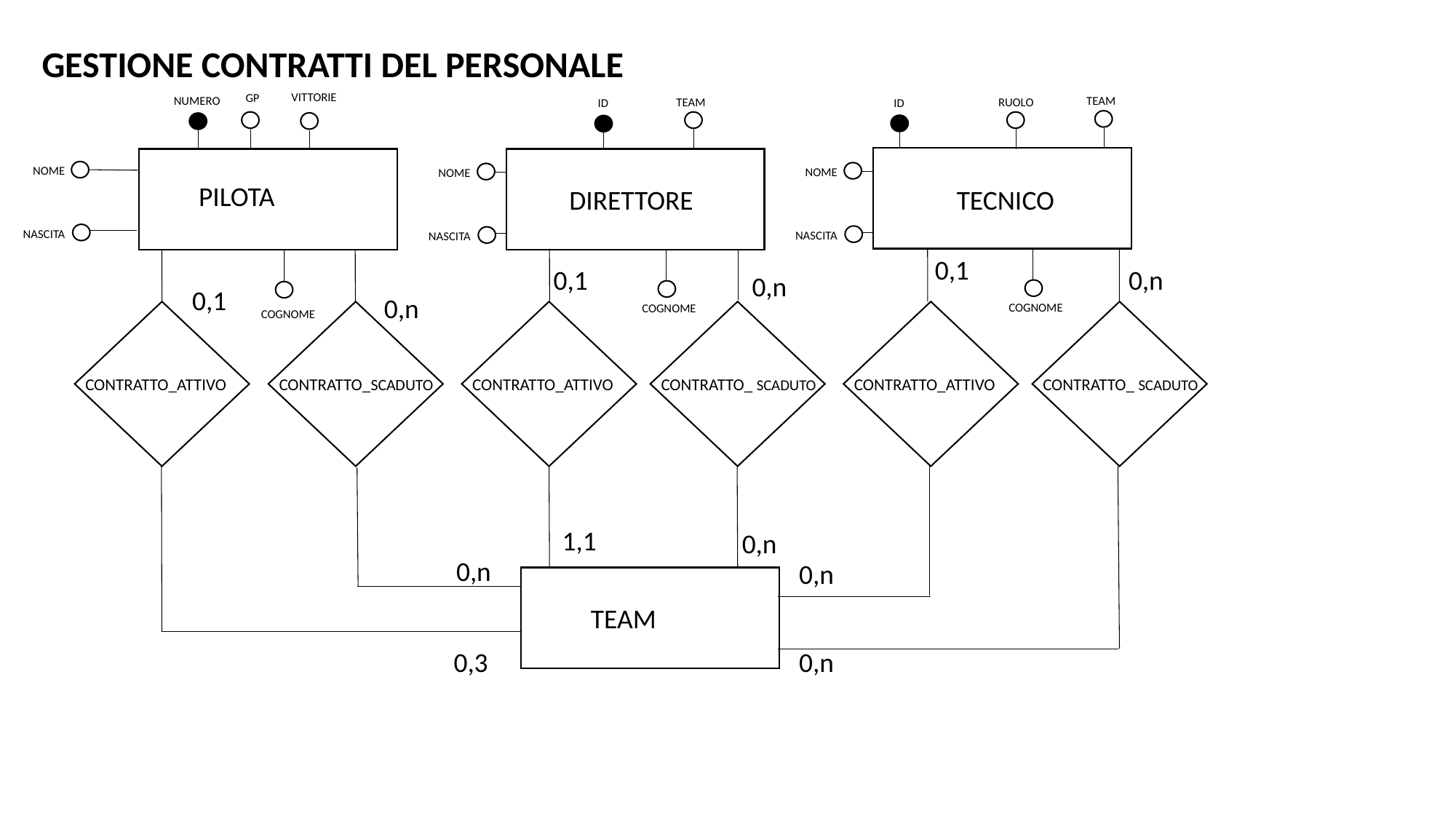

GESTIONE CONTRATTI DEL PERSONALE
VITTORIE
GP
NUMERO
TEAM
TEAM
RUOLO
ID
ID

NOME
NOME
NOME

PILOTA
DIRETTORE
TECNICO
NASCITA
NASCITA
NASCITA

0,1
0,n
0,1
0,n
0,1

0,n
COGNOME
COGNOME
COGNOME

CONTRATTO_ATTIVO
CONTRATTO_SCADUTO
CONTRATTO_ATTIVO
CONTRATTO_ SCADUTO
CONTRATTO_ATTIVO
CONTRATTO_ SCADUTO
1,1
0,n
0,n
0,n

TEAM
0,3
0,n